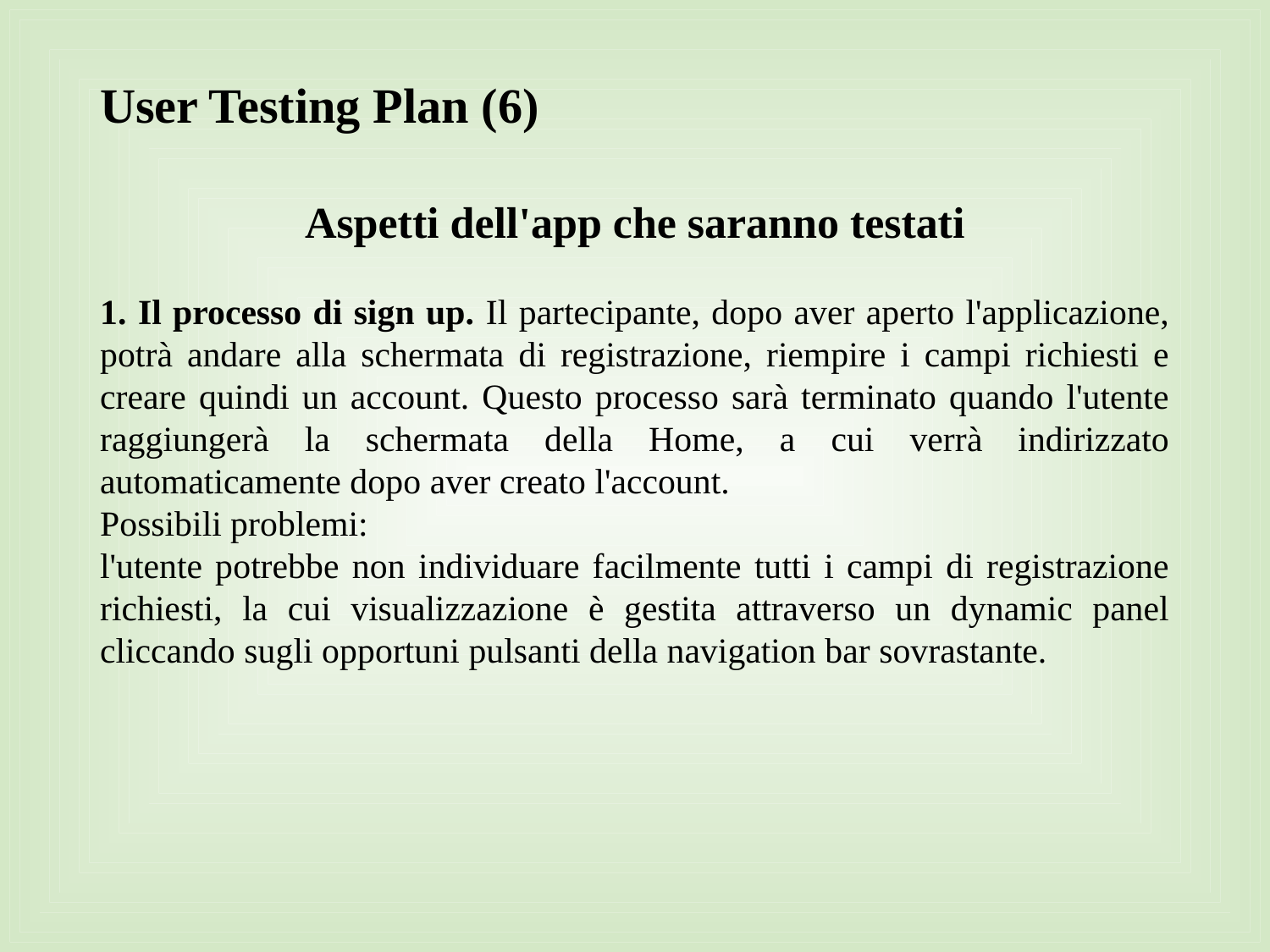

# User Testing Plan (6)
Aspetti dell'app che saranno testati

1. Il processo di sign up. Il partecipante, dopo aver aperto l'applicazione, potrà andare alla schermata di registrazione, riempire i campi richiesti e creare quindi un account. Questo processo sarà terminato quando l'utente raggiungerà la schermata della Home, a cui verrà indirizzato automaticamente dopo aver creato l'account.
Possibili problemi:
l'utente potrebbe non individuare facilmente tutti i campi di registrazione richiesti, la cui visualizzazione è gestita attraverso un dynamic panel cliccando sugli opportuni pulsanti della navigation bar sovrastante.